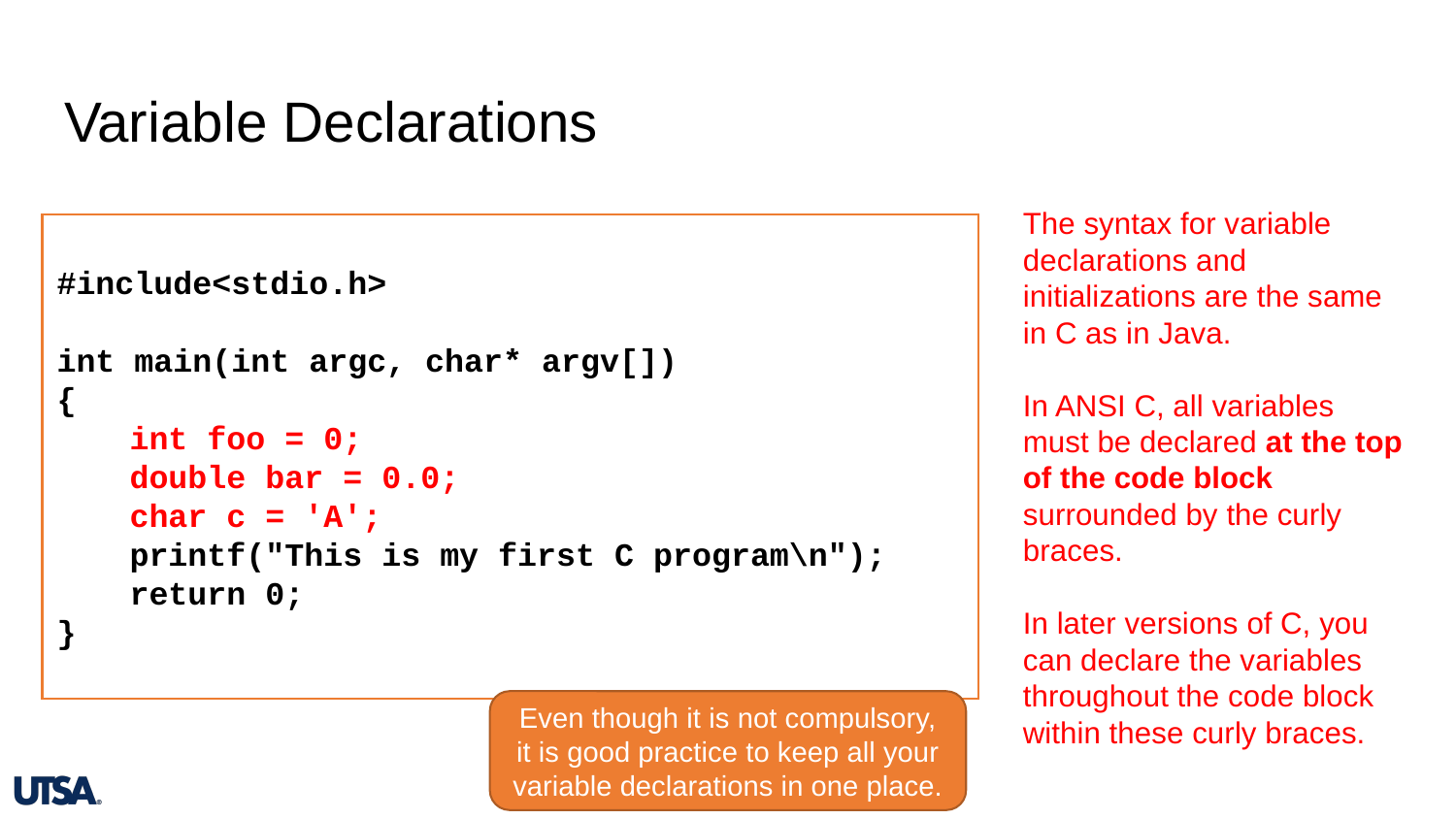

# Variable Declarations
The syntax for variable declarations and initializations are the same in C as in Java.

In ANSI C, all variables must be declared at the top of the code block surrounded by the curly braces.

In later versions of C, you can declare the variables throughout the code block within these curly braces.

#include<stdio.h>

int main(int argc, char* argv[])
{
int foo = 0;
double bar = 0.0;
char c = 'A';
printf("This is my first C program\n");
return 0;
}
Even though it is not compulsory, it is good practice to keep all your variable declarations in one place.